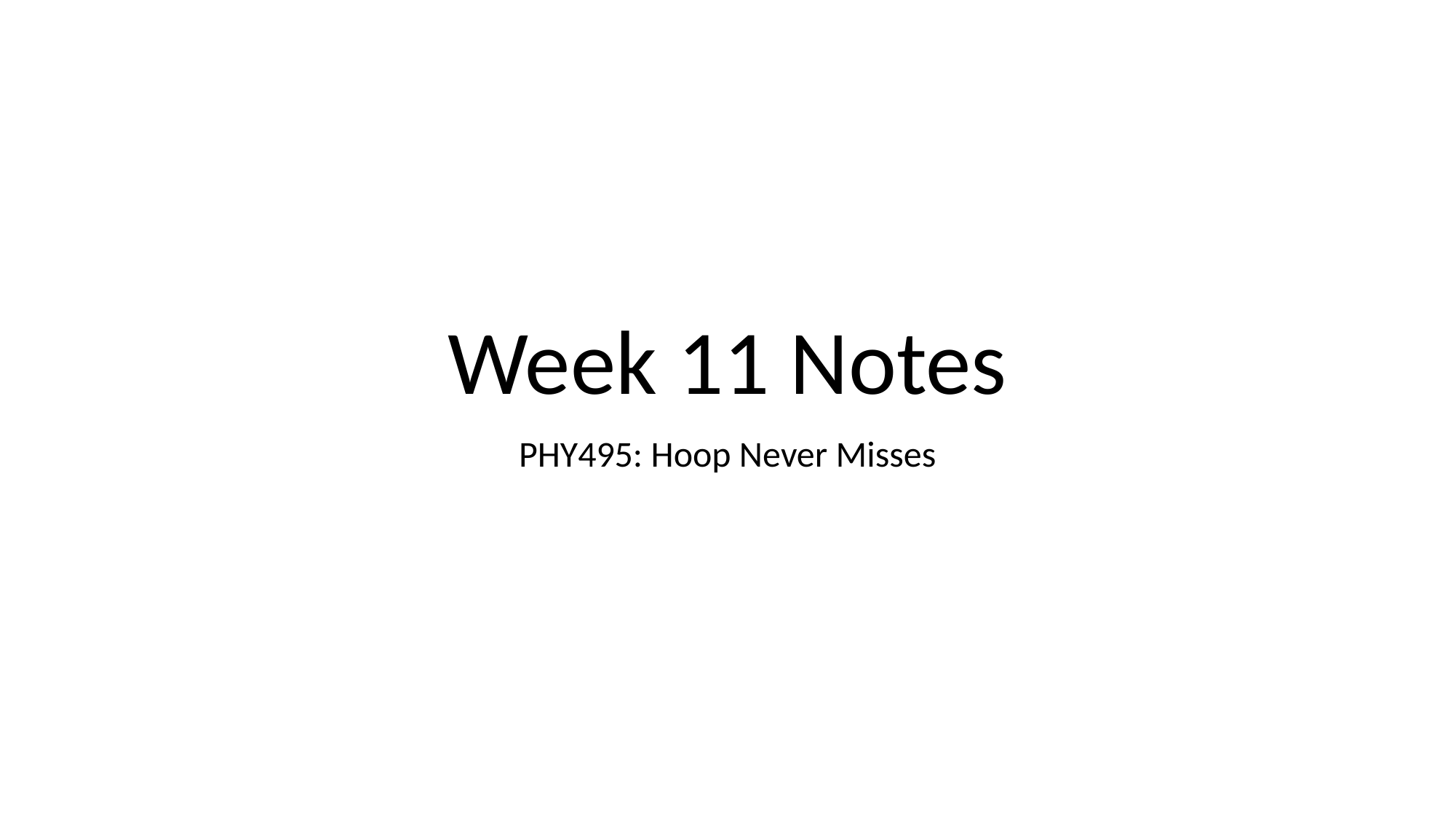

# Week 11 Notes
PHY495: Hoop Never Misses